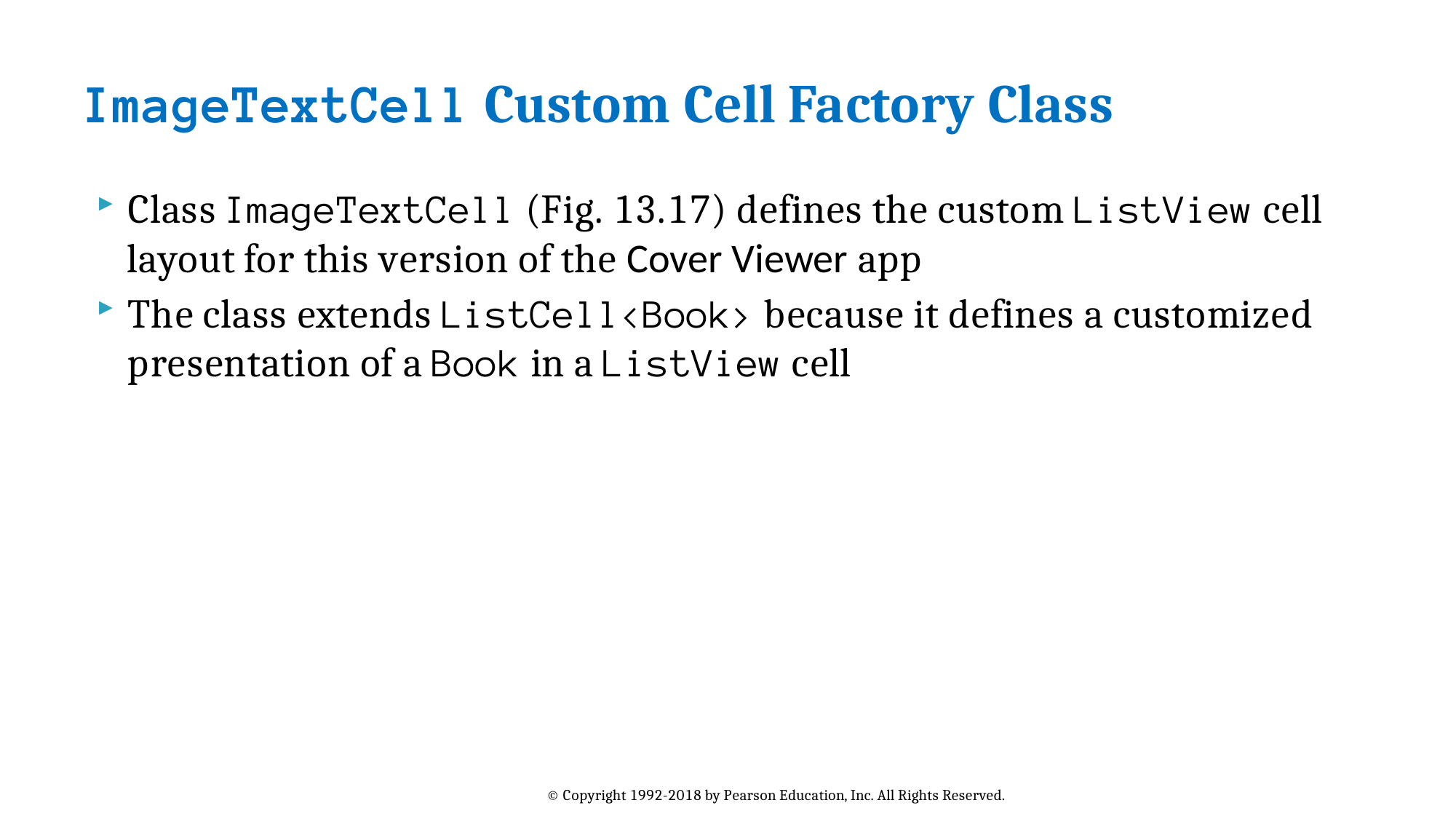

# ImageTextCell Custom Cell Factory Class
Class ImageTextCell (Fig. 13.17) defines the custom ListView cell layout for this version of the Cover Viewer app
The class extends ListCell<Book> because it defines a customized presentation of a Book in a ListView cell
© Copyright 1992-2018 by Pearson Education, Inc. All Rights Reserved.